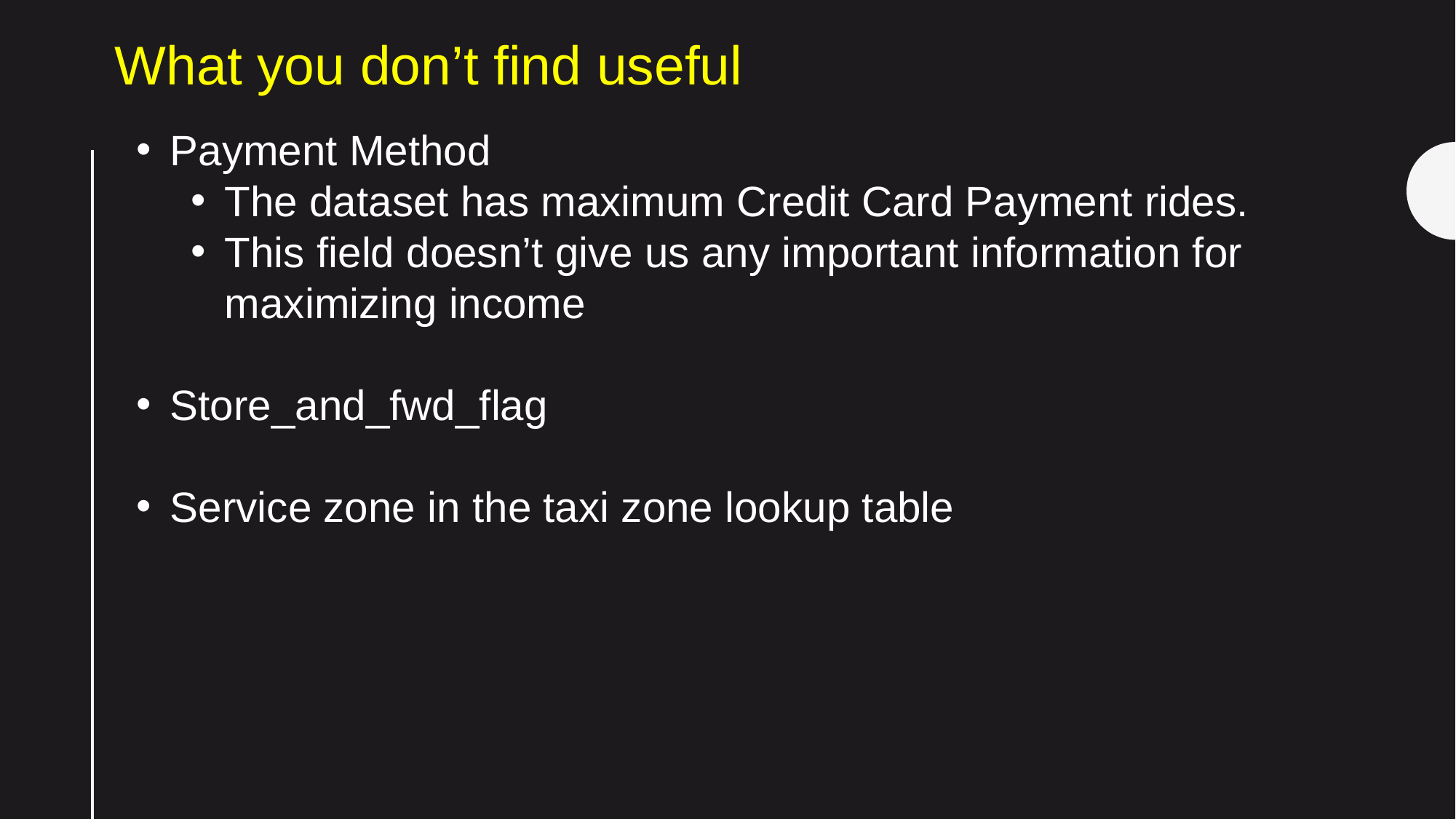

What you don’t find useful
Payment Method
The dataset has maximum Credit Card Payment rides.
This field doesn’t give us any important information for maximizing income

Store_and_fwd_flag

Service zone in the taxi zone lookup table